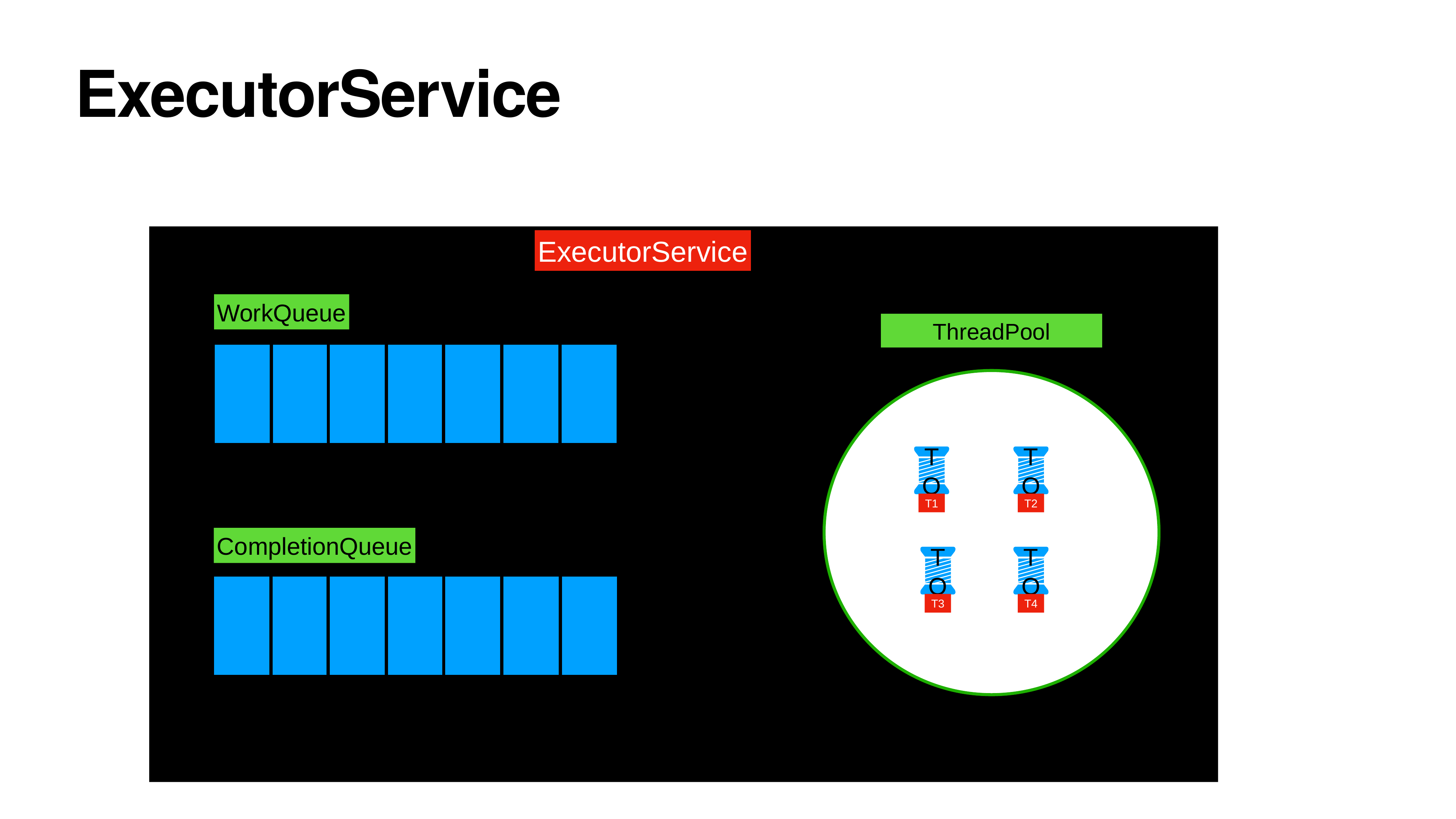

# ExecutorService

ExecutorService
WorkQueue

ThreadPool

TQ
TQ
T1
T2
TQ
TQ
T3
T4
CompletionQueue